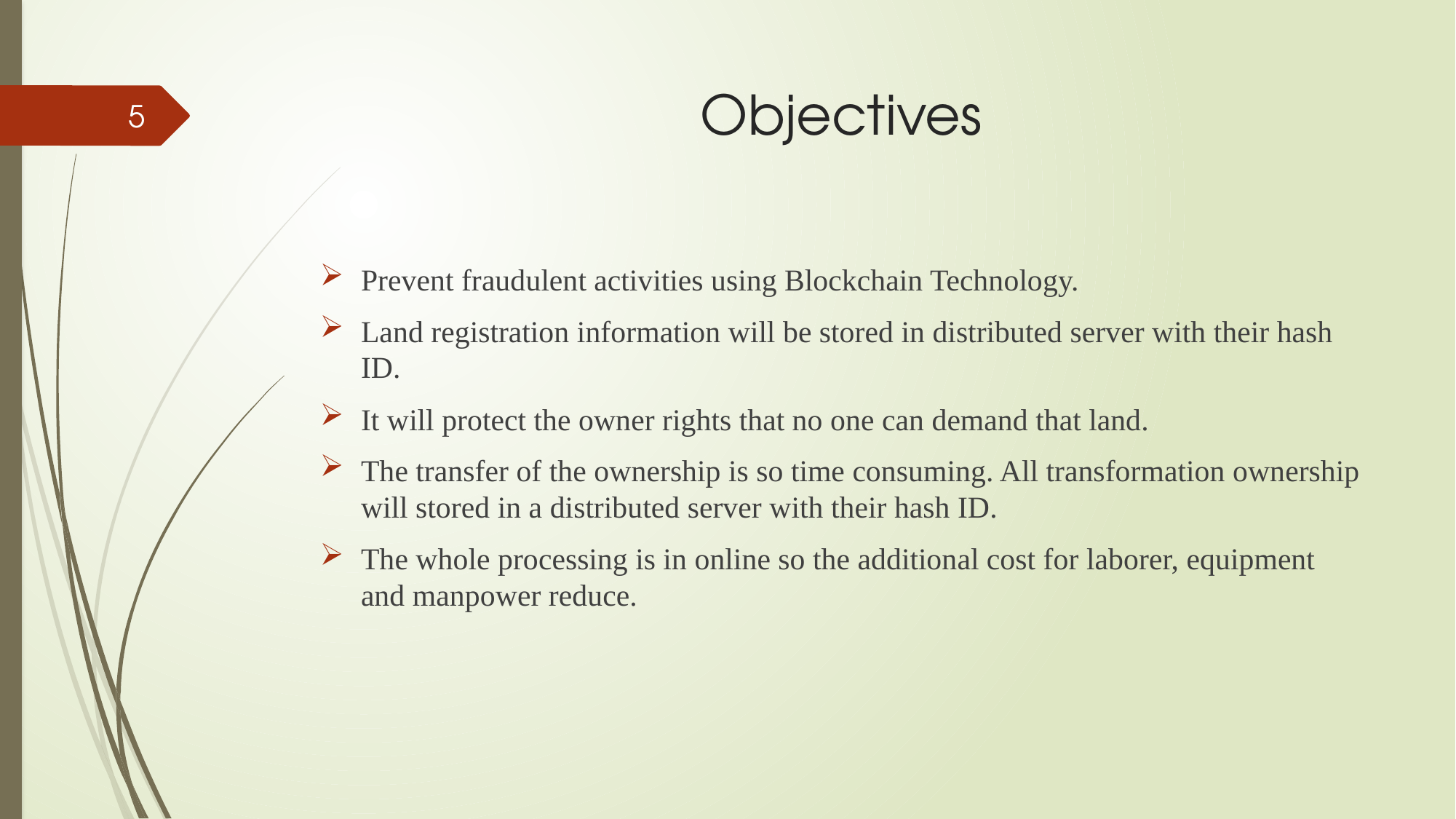

# Objectives
5
Prevent fraudulent activities using Blockchain Technology.
Land registration information will be stored in distributed server with their hash ID.
It will protect the owner rights that no one can demand that land.
The transfer of the ownership is so time consuming. All transformation ownership will stored in a distributed server with their hash ID.
The whole processing is in online so the additional cost for laborer, equipment and manpower reduce.